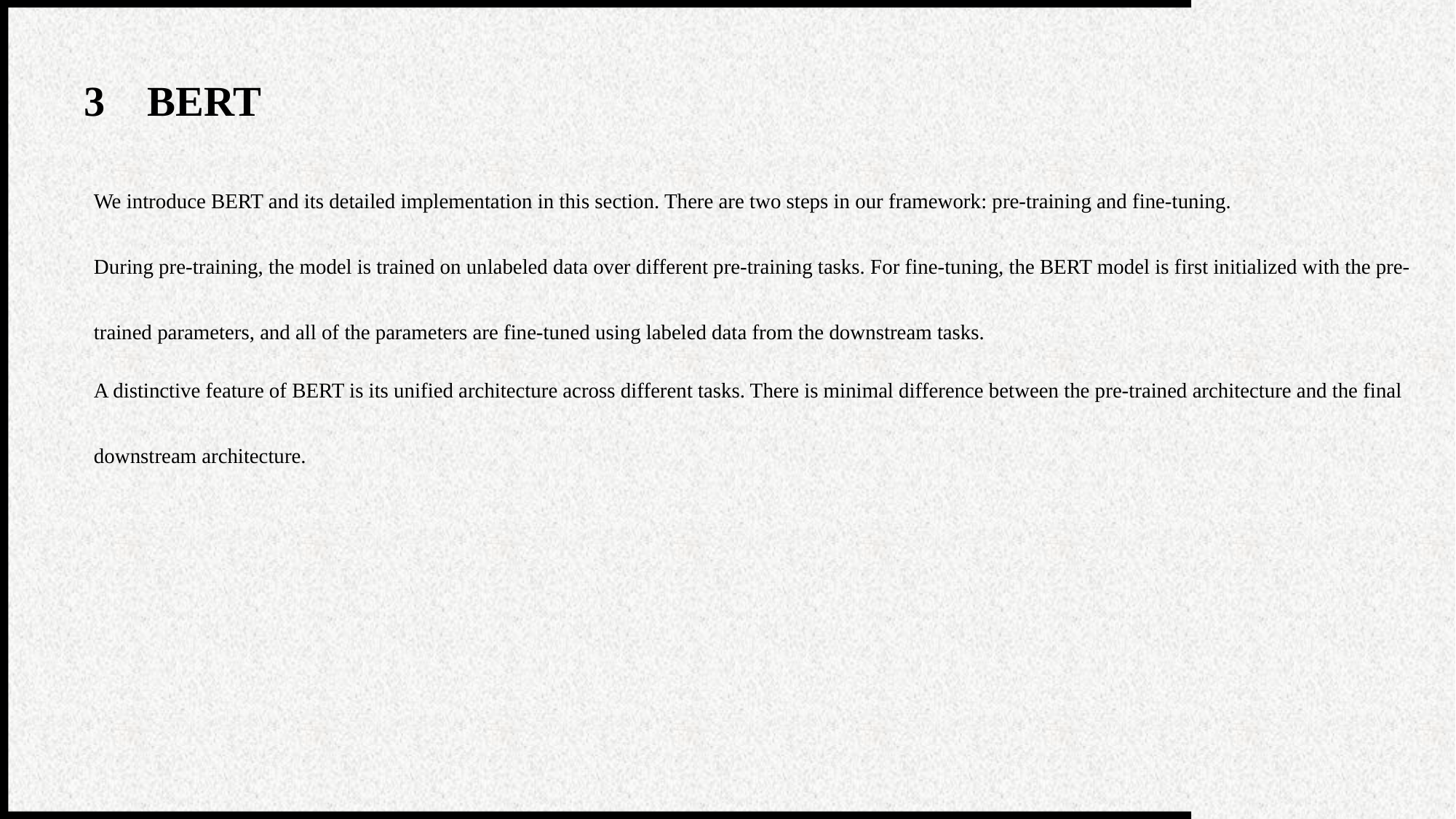

3    BERT
We introduce BERT and its detailed implementation in this section. There are two steps in our framework: pre-training and fine-tuning.
During pre-training, the model is trained on unlabeled data over different pre-training tasks. For fine-tuning, the BERT model is first initialized with the pre-trained parameters, and all of the parameters are fine-tuned using labeled data from the downstream tasks.
A distinctive feature of BERT is its unified architecture across different tasks. There is minimal difference between the pre-trained architecture and the final downstream architecture.